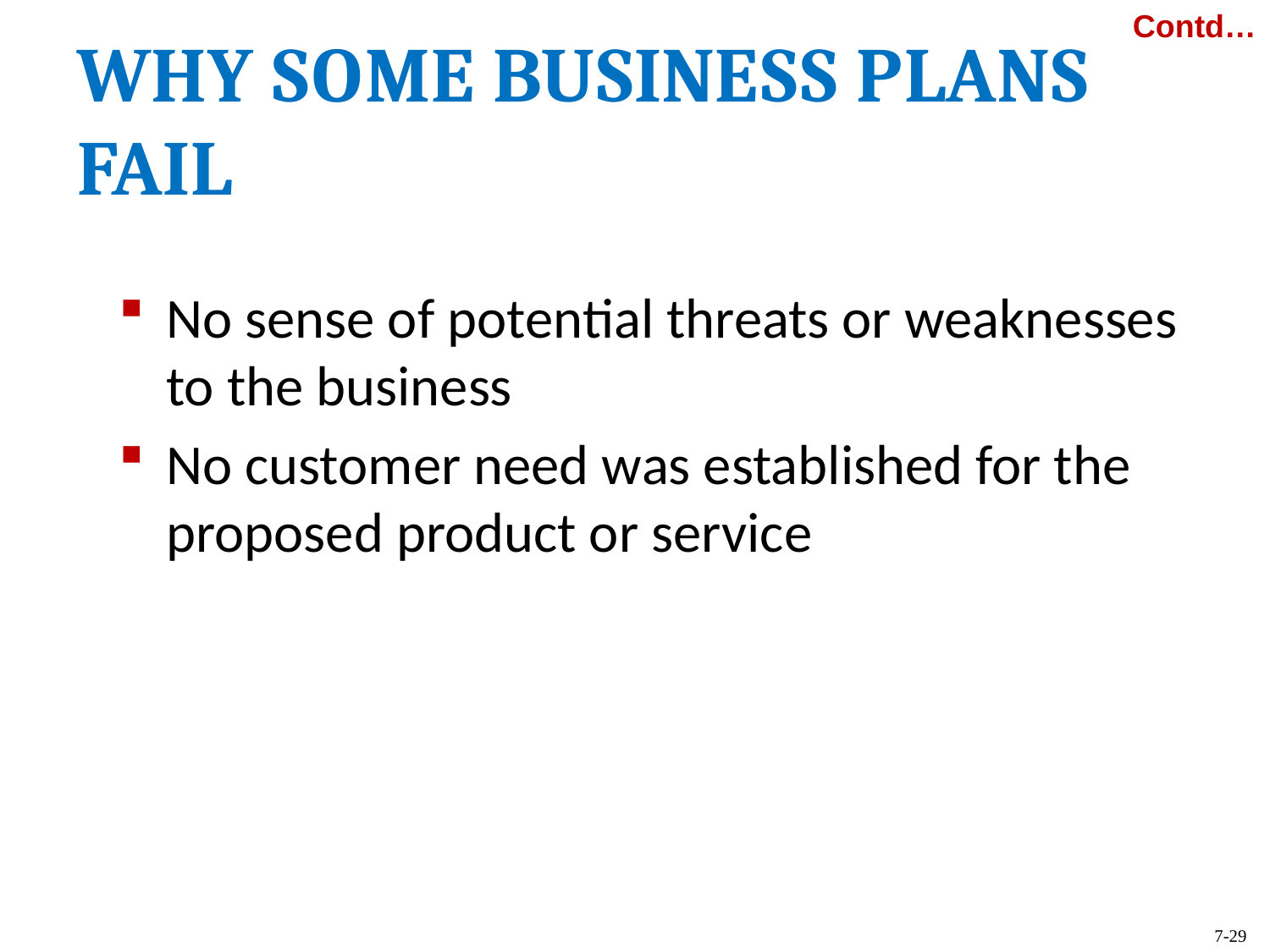

WHY SOME BUSINESS PLANS FAIL
Contd…
No sense of potential threats or weaknesses to the business
No customer need was established for the proposed product or service